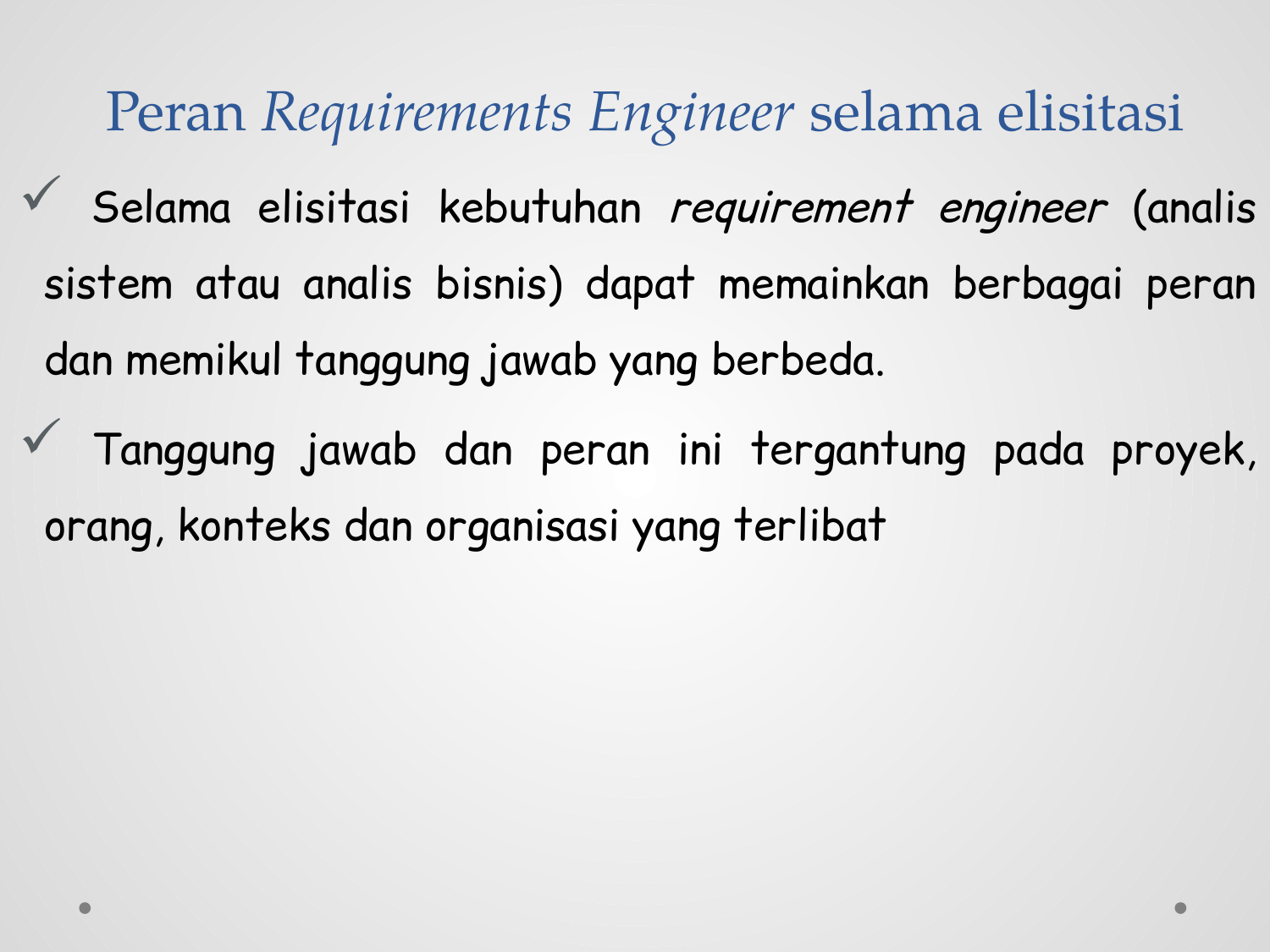

# Peran Requirements Engineer selama elisitasi
 Selama elisitasi kebutuhan requirement engineer (analis sistem atau analis bisnis) dapat memainkan berbagai peran dan memikul tanggung jawab yang berbeda.
 Tanggung jawab dan peran ini tergantung pada proyek, orang, konteks dan organisasi yang terlibat